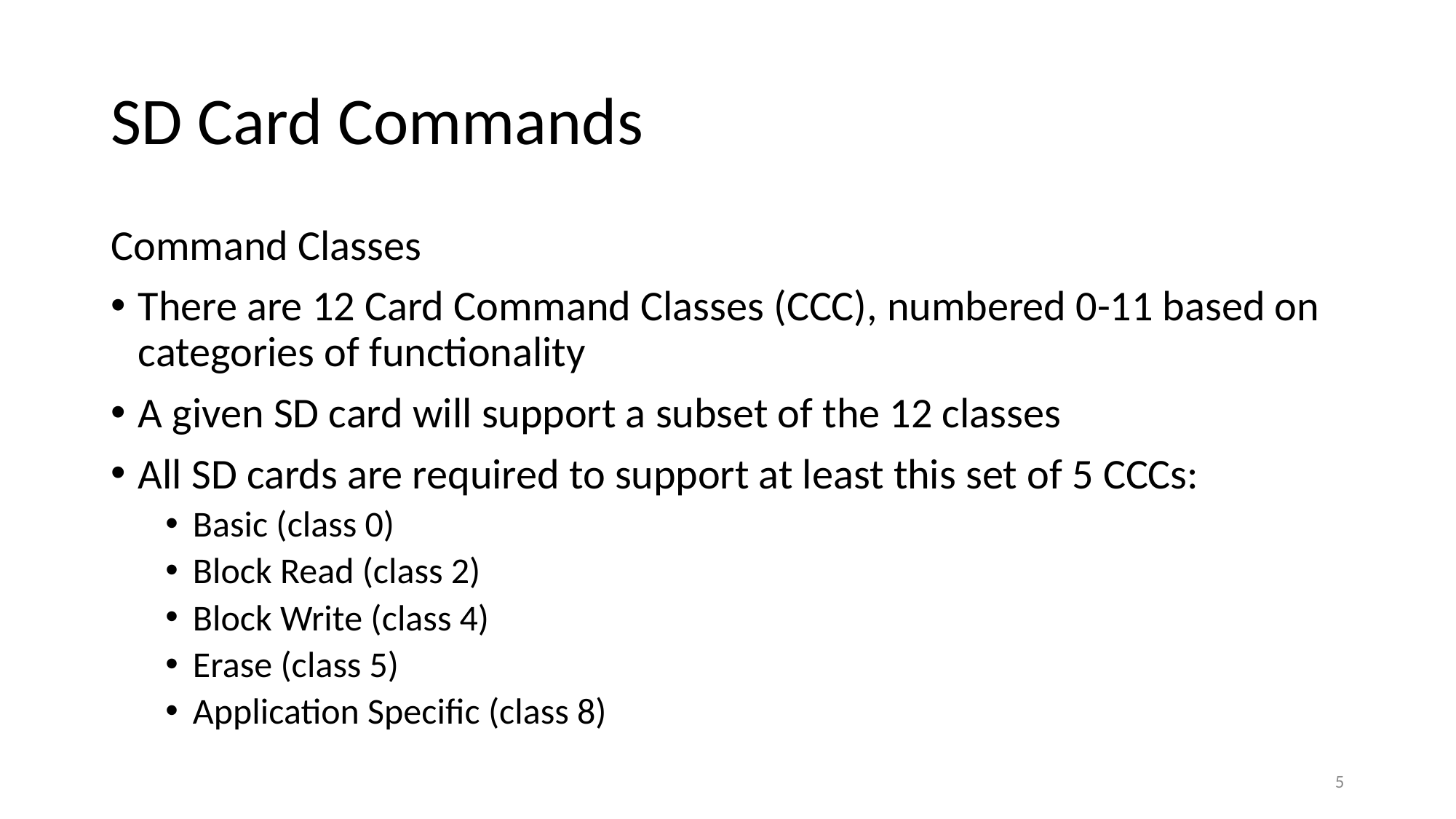

# SD Card Commands
Command Classes
There are 12 Card Command Classes (CCC), numbered 0-11 based on categories of functionality
A given SD card will support a subset of the 12 classes
All SD cards are required to support at least this set of 5 CCCs:
Basic (class 0)
Block Read (class 2)
Block Write (class 4)
Erase (class 5)
Application Specific (class 8)
5